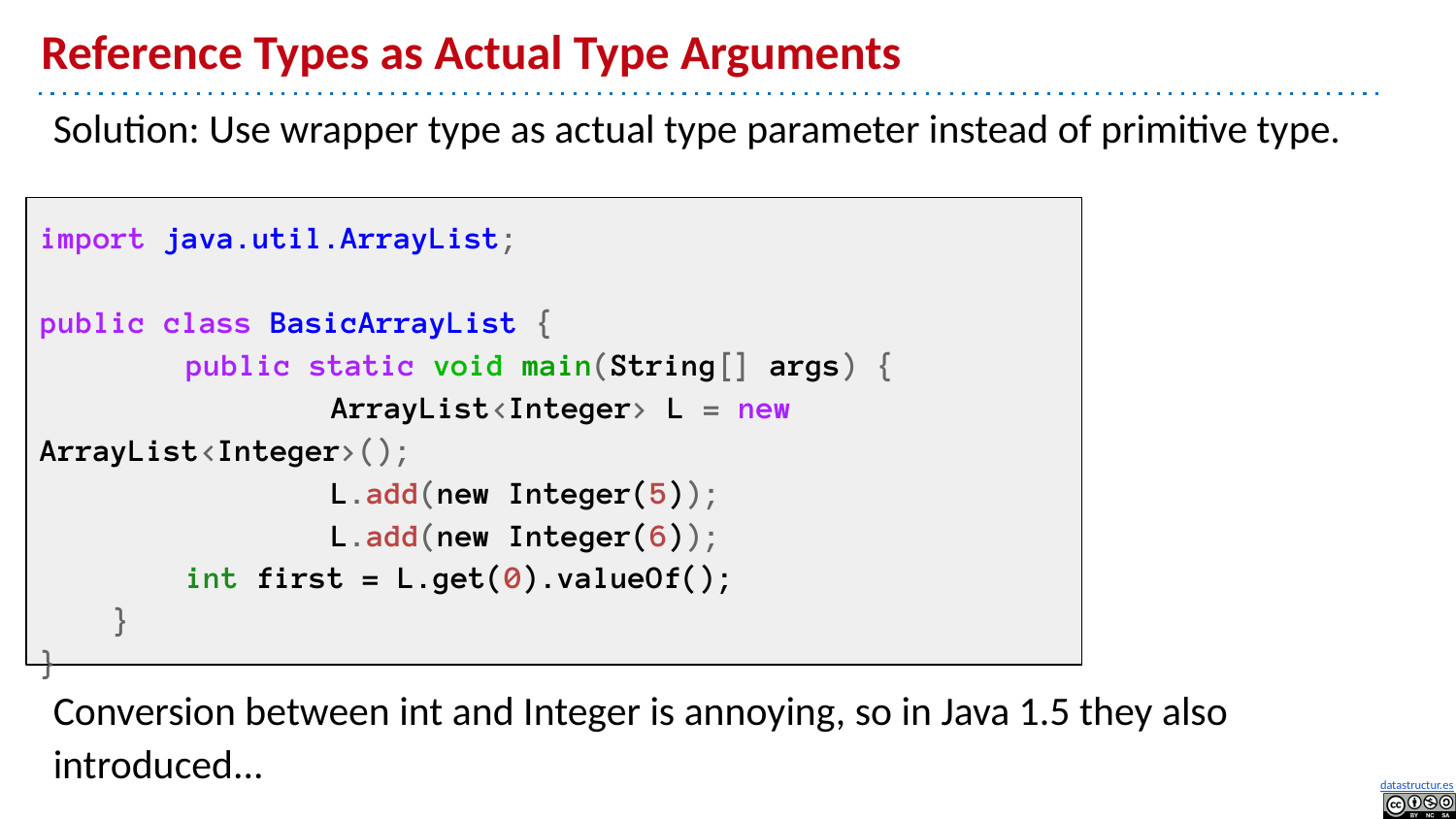

# Reference Types as Actual Type Arguments
Solution: Use wrapper type as actual type parameter instead of primitive type.

Conversion between int and Integer is annoying, so in Java 1.5 they also introduced...
import java.util.ArrayList;
public class BasicArrayList {
	public static void main(String[] args) {
		ArrayList<Integer> L = new ArrayList<Integer>();
		L.add(new Integer(5));
		L.add(new Integer(6));
int first = L.get(0).valueOf();
}
}